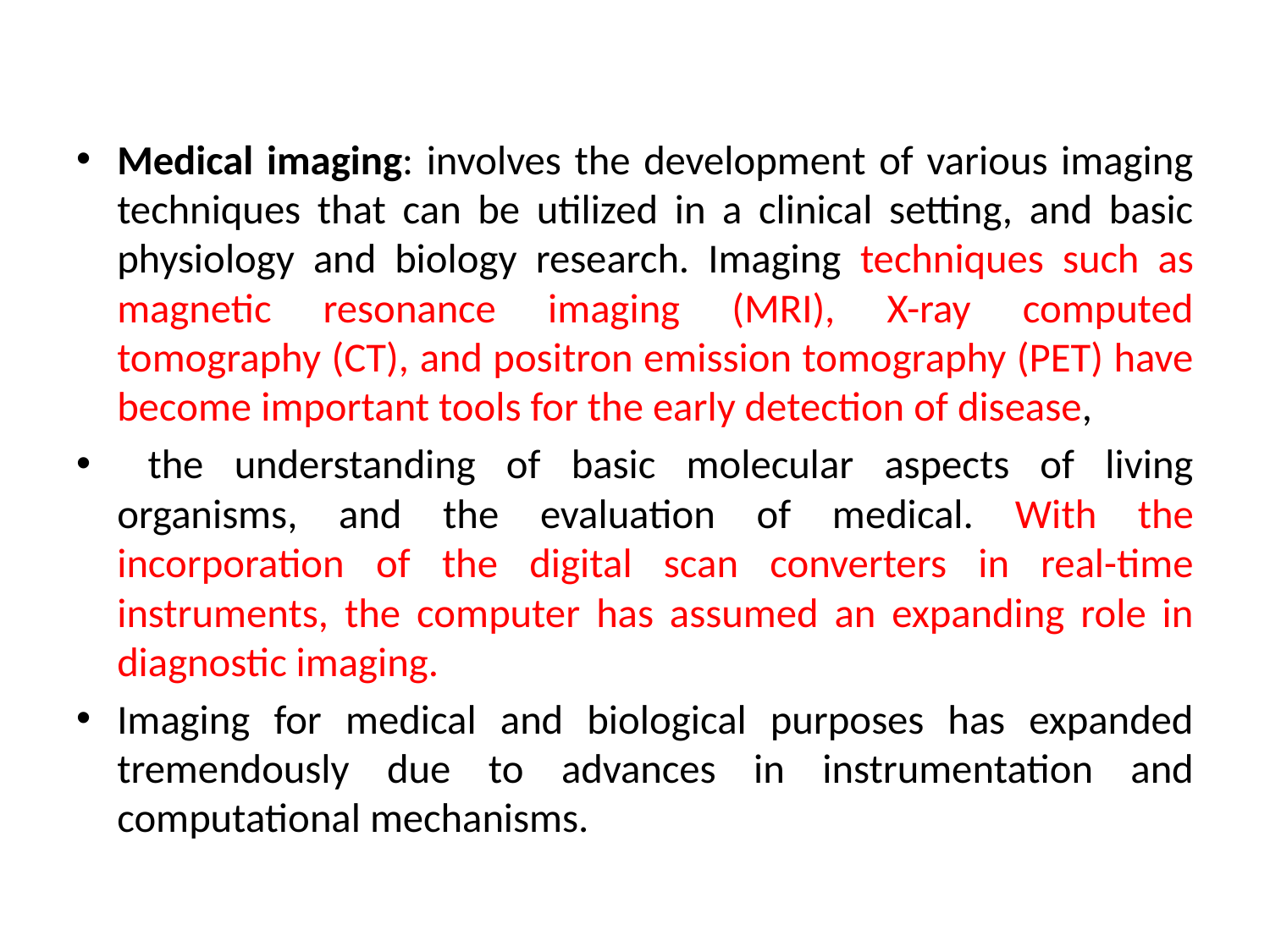

#
Medical imaging: involves the development of various imaging techniques that can be utilized in a clinical setting, and basic physiology and biology research. Imaging techniques such as magnetic resonance imaging (MRI), X-ray computed tomography (CT), and positron emission tomography (PET) have become important tools for the early detection of disease,
 the understanding of basic molecular aspects of living organisms, and the evaluation of medical. With the incorporation of the digital scan converters in real-time instruments, the computer has assumed an expanding role in diagnostic imaging.
Imaging for medical and biological purposes has expanded tremendously due to advances in instrumentation and computational mechanisms.